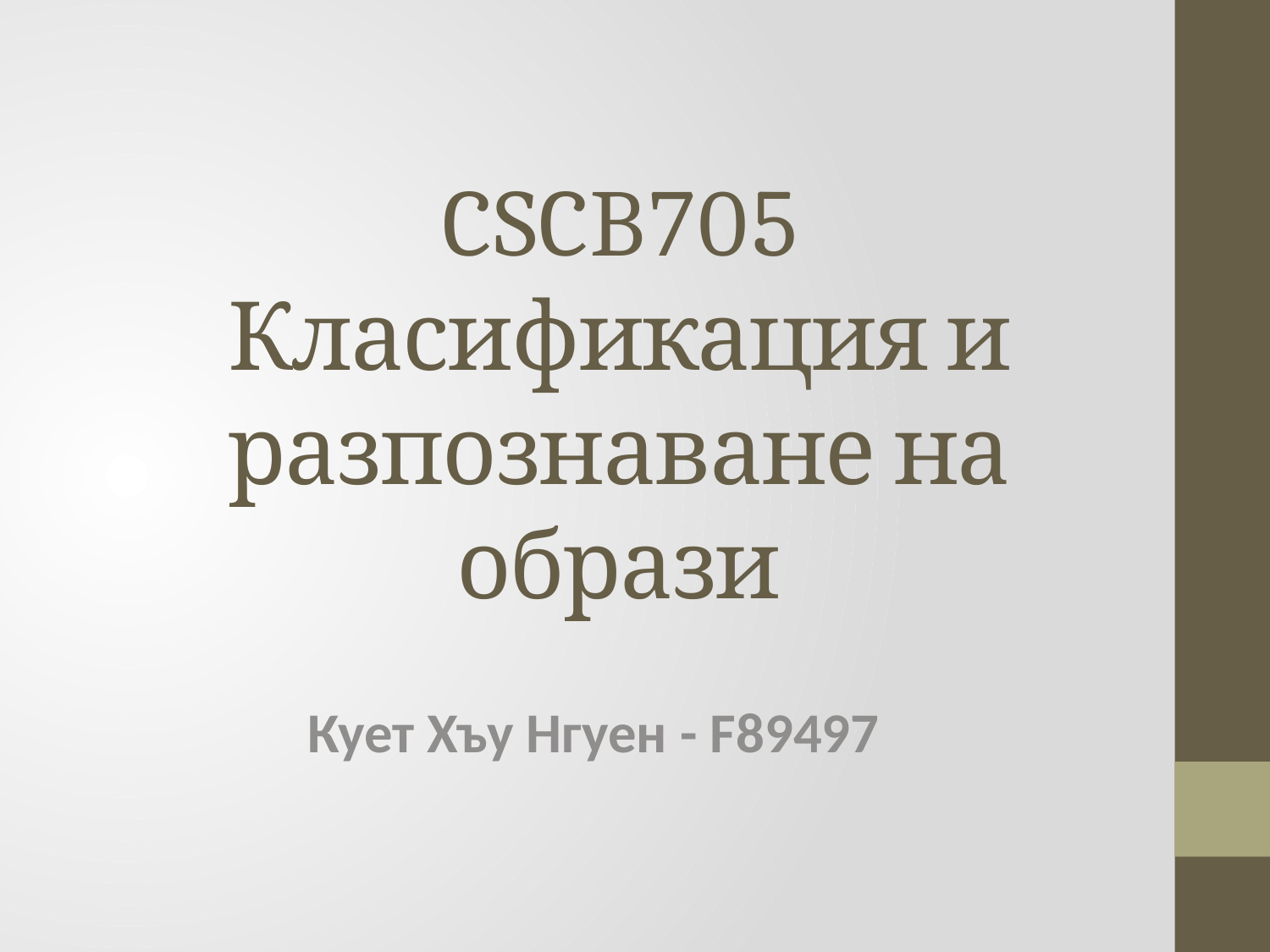

# CSCB705 Класификация и разпознаване на образи
Кует Хъу Нгуен - F89497